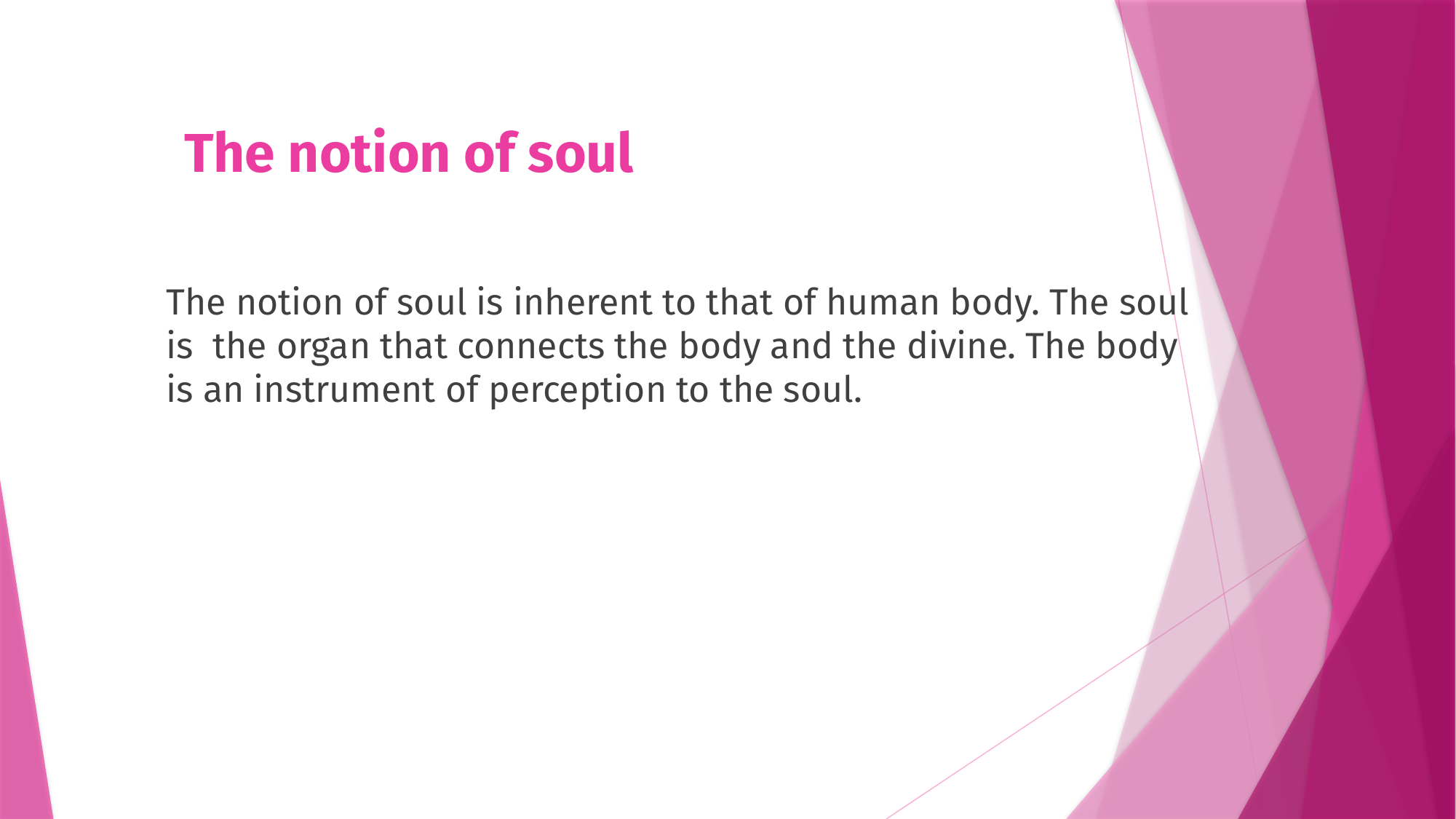

# The notion of soul
The notion of soul is inherent to that of human body. The soul is  the organ that connects the body and the divine. The body is an instrument of perception to the soul.